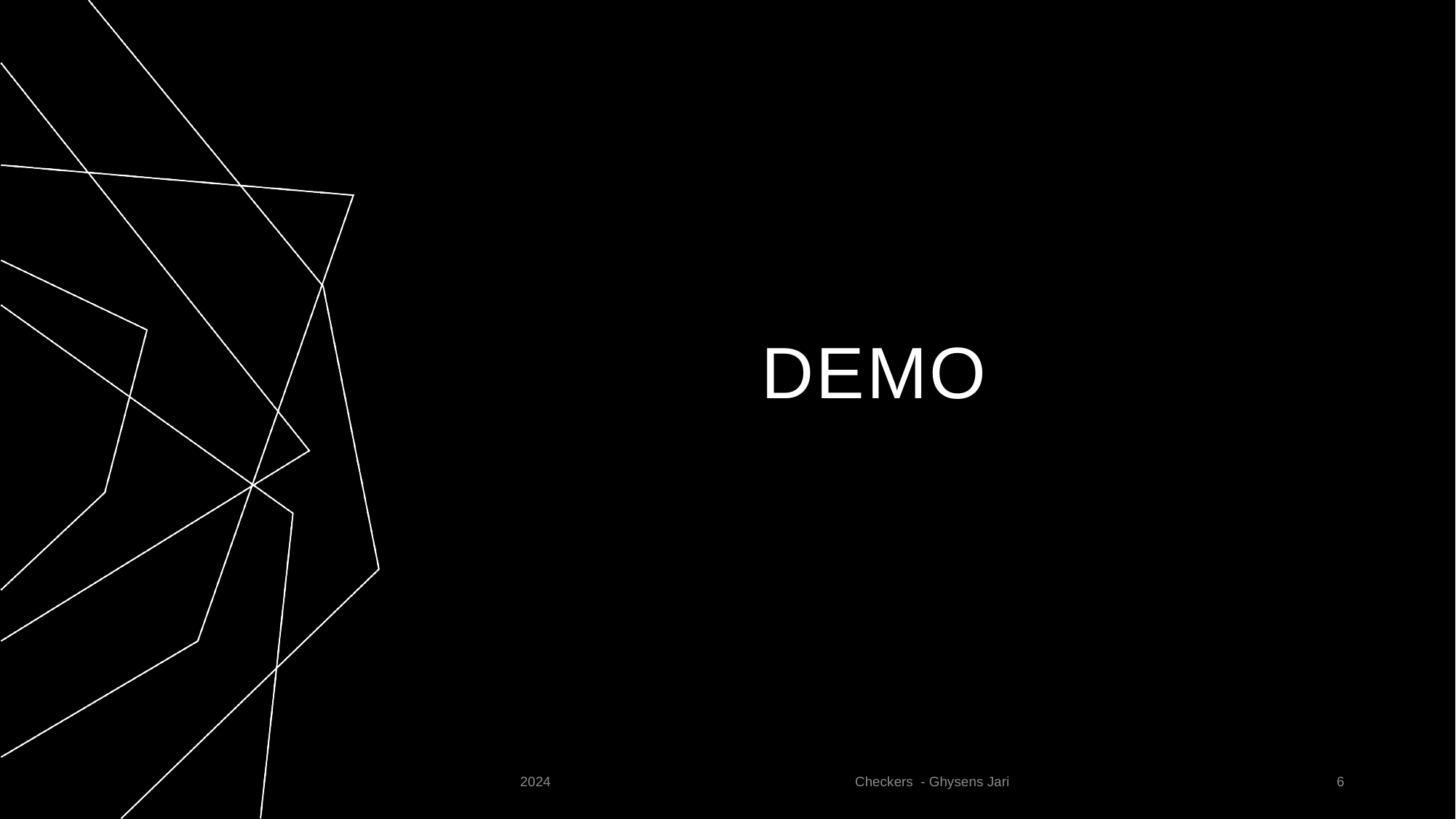

# Demo
2024
Checkers  - Ghysens Jari
6